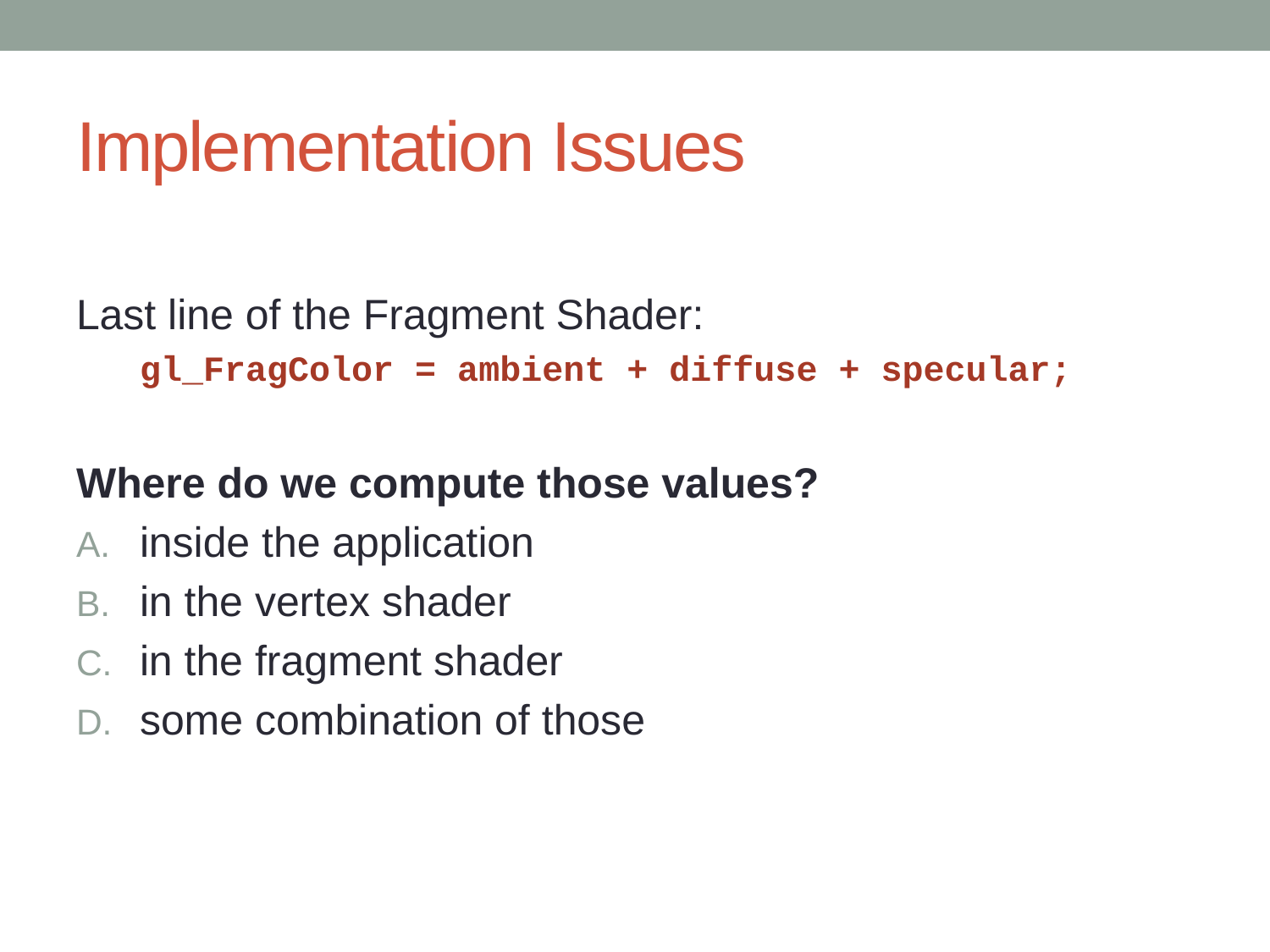

# Implementation Issues

Last line of the Fragment Shader:
gl_FragColor = ambient + diffuse + specular;

Where do we compute those values?
inside the application
in the vertex shader
in the fragment shader
some combination of those